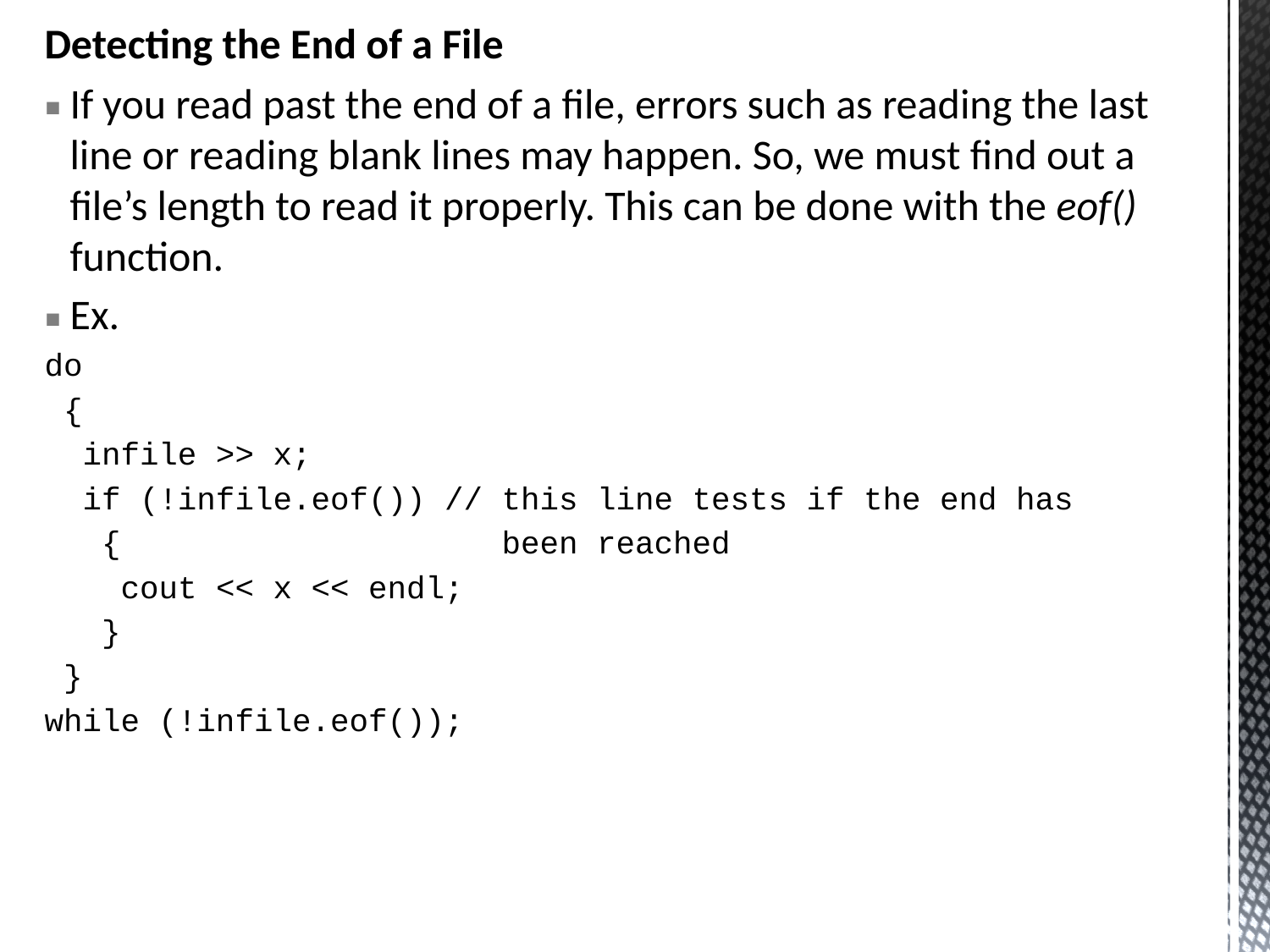

Detecting the End of a File
If you read past the end of a file, errors such as reading the last line or reading blank lines may happen. So, we must find out a file’s length to read it properly. This can be done with the eof() function.
Ex.
do
 {
  infile >> x;
  if (!infile.eof()) // this line tests if the end has
   {                    been reached
    cout << x << endl;
   }
 }
while (!infile.eof());